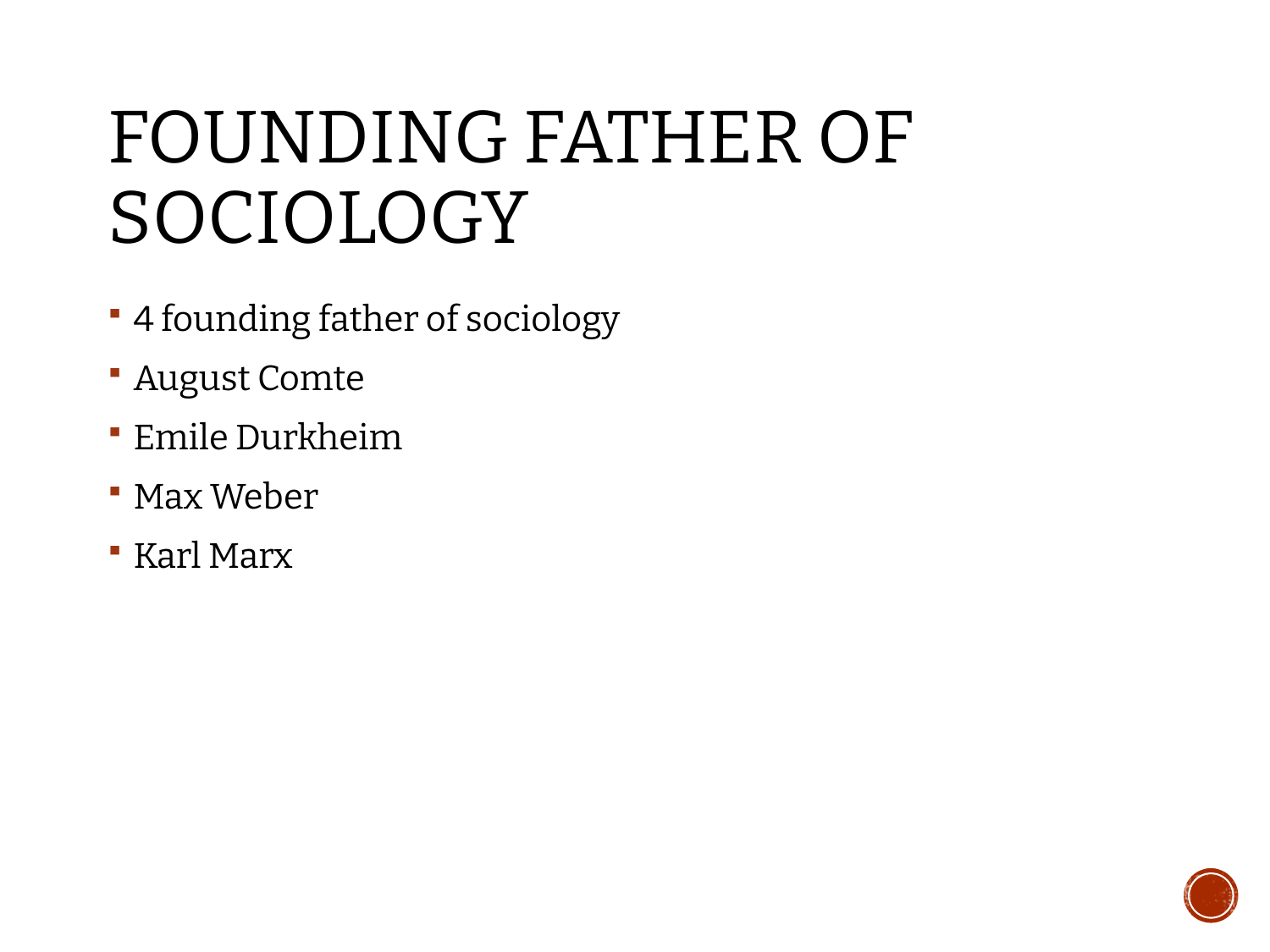

# Founding father of Sociology
4 founding father of sociology
August Comte
Emile Durkheim
Max Weber
Karl Marx